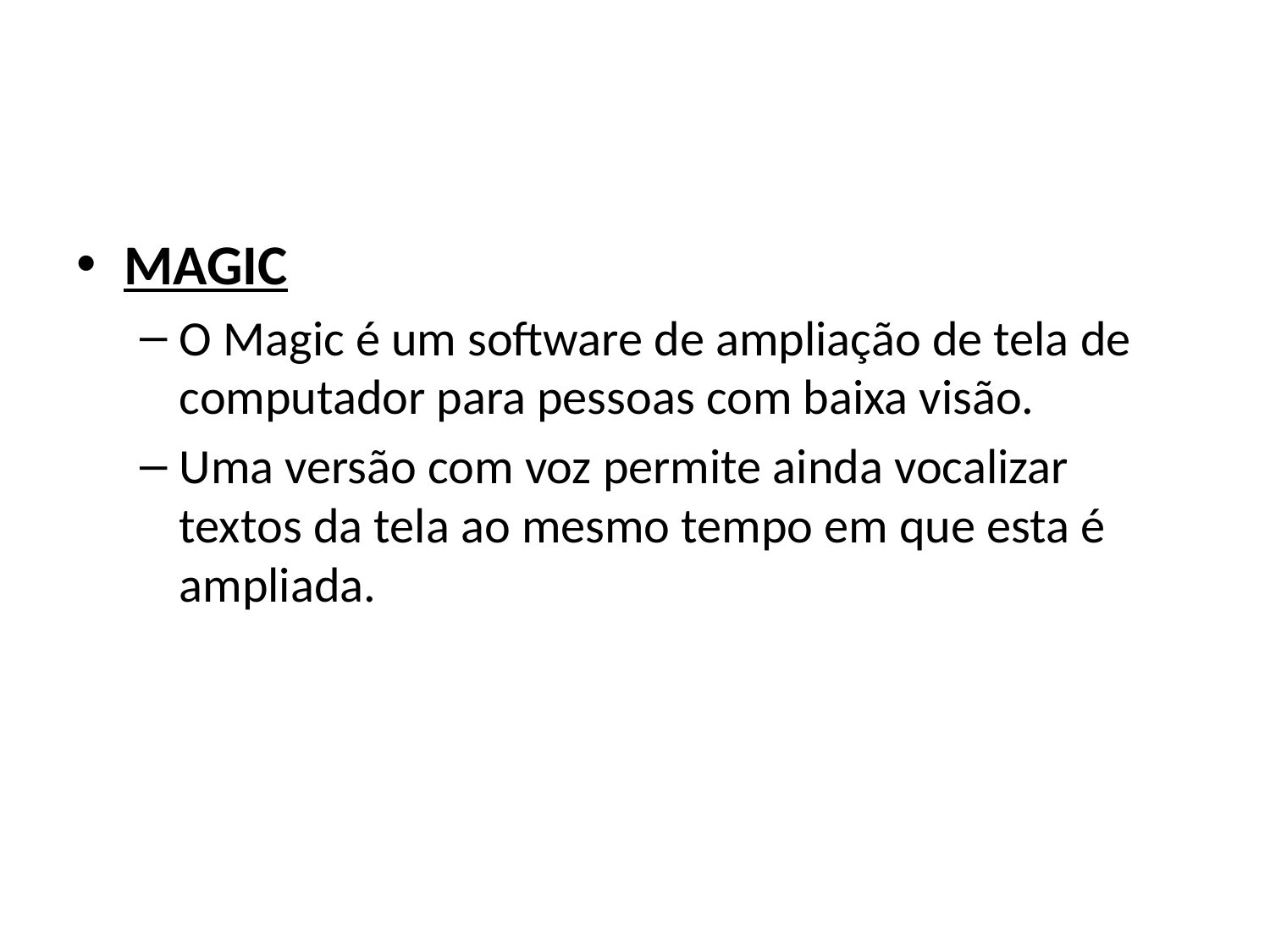

#
MAGIC
O Magic é um software de ampliação de tela de computador para pessoas com baixa visão.
Uma versão com voz permite ainda vocalizar textos da tela ao mesmo tempo em que esta é ampliada.